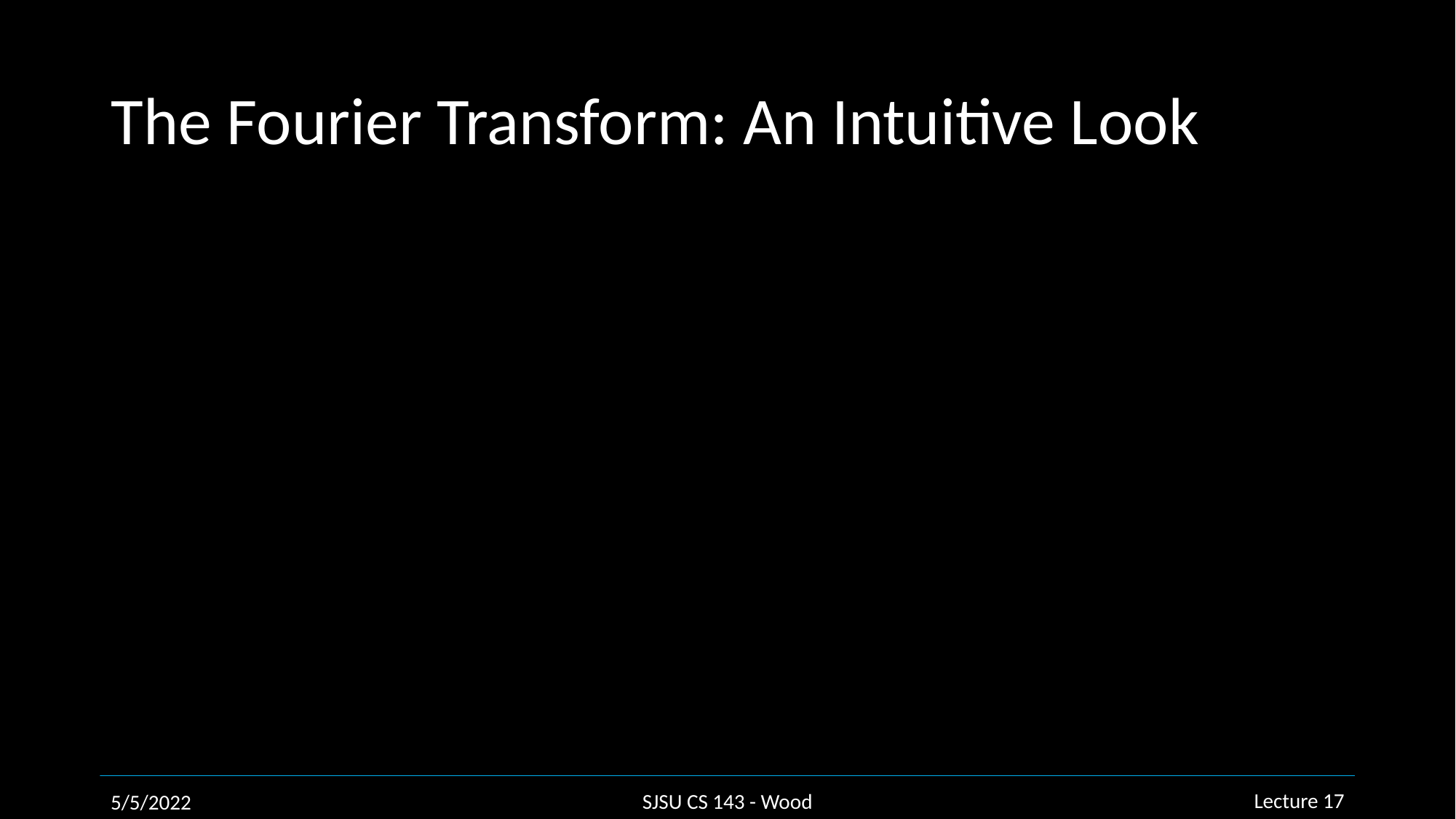

# The Fourier Transform: An Intuitive Look